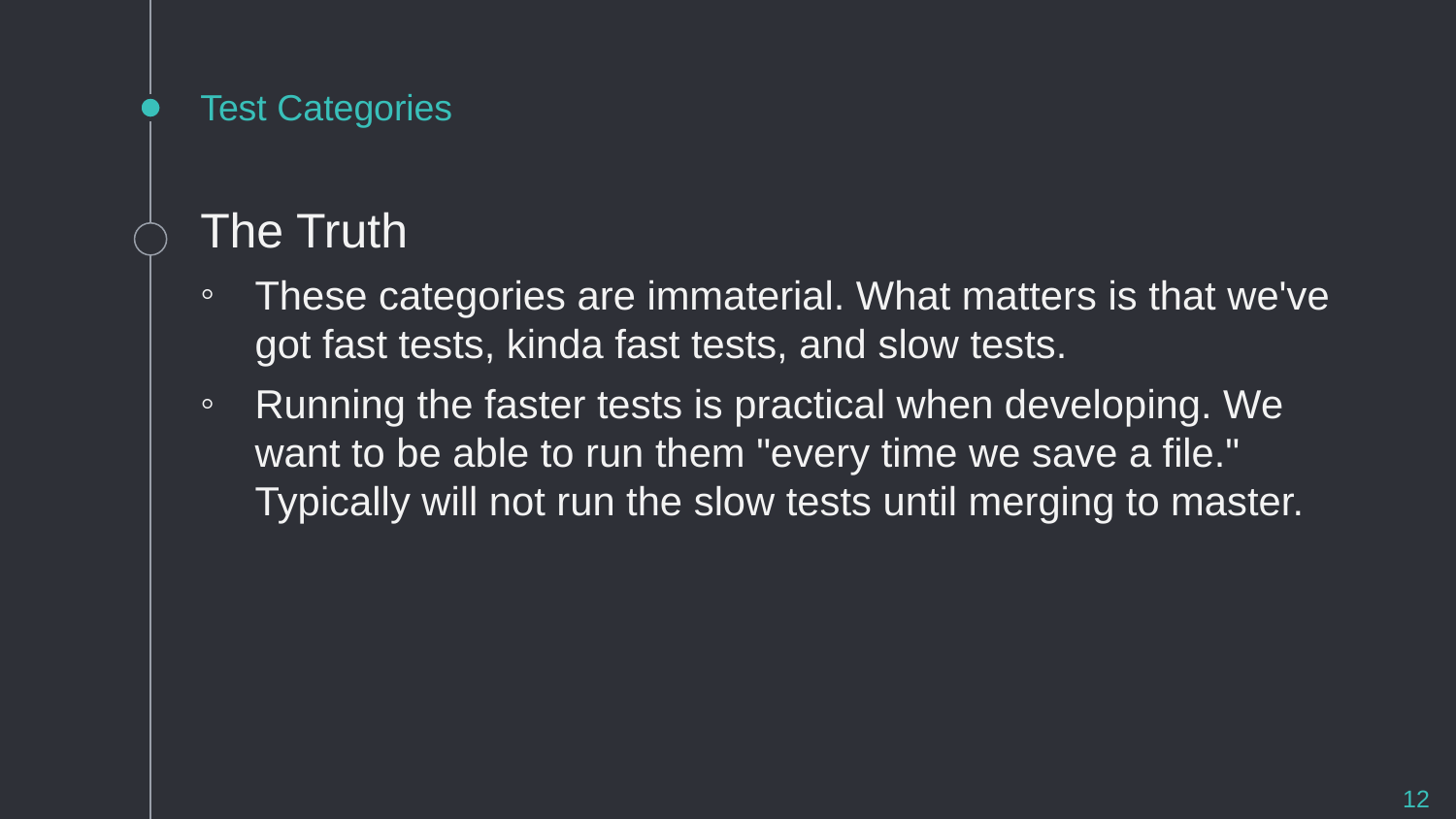

# Test Categories
The Truth
These categories are immaterial. What matters is that we've got fast tests, kinda fast tests, and slow tests.
Running the faster tests is practical when developing. We want to be able to run them "every time we save a file." Typically will not run the slow tests until merging to master.
12